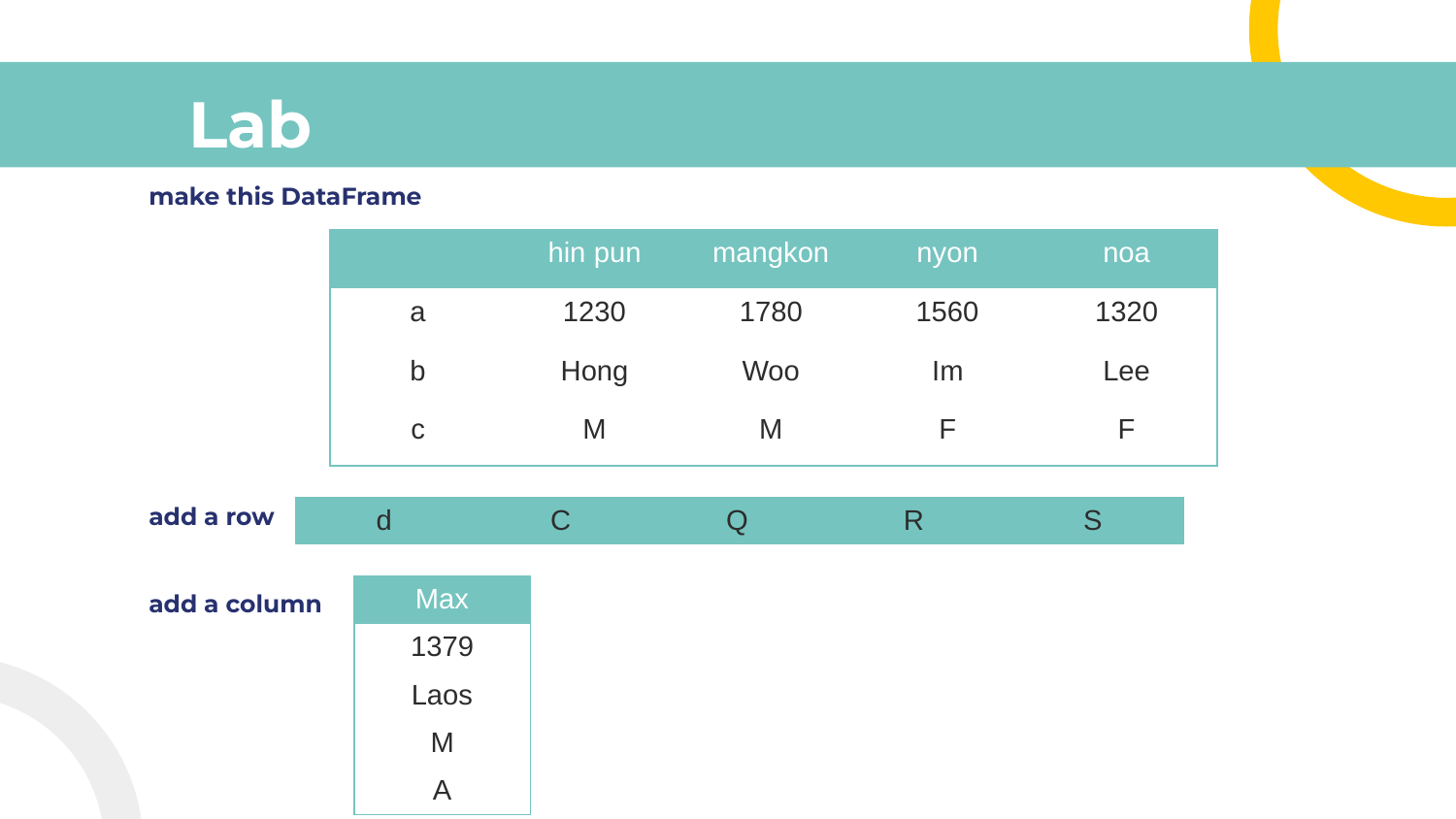

# Lab
make this DataFrame

add a row

add a column
|  | hin pun | mangkon | nyon | noa |
| --- | --- | --- | --- | --- |
| a | 1230 | 1780 | 1560 | 1320 |
| b | Hong | Woo | Im | Lee |
| c | M | M | F | F |
| d | C | Q | R | S |
| --- | --- | --- | --- | --- |
| Max |
| --- |
| 1379 |
| Laos |
| M |
| A |